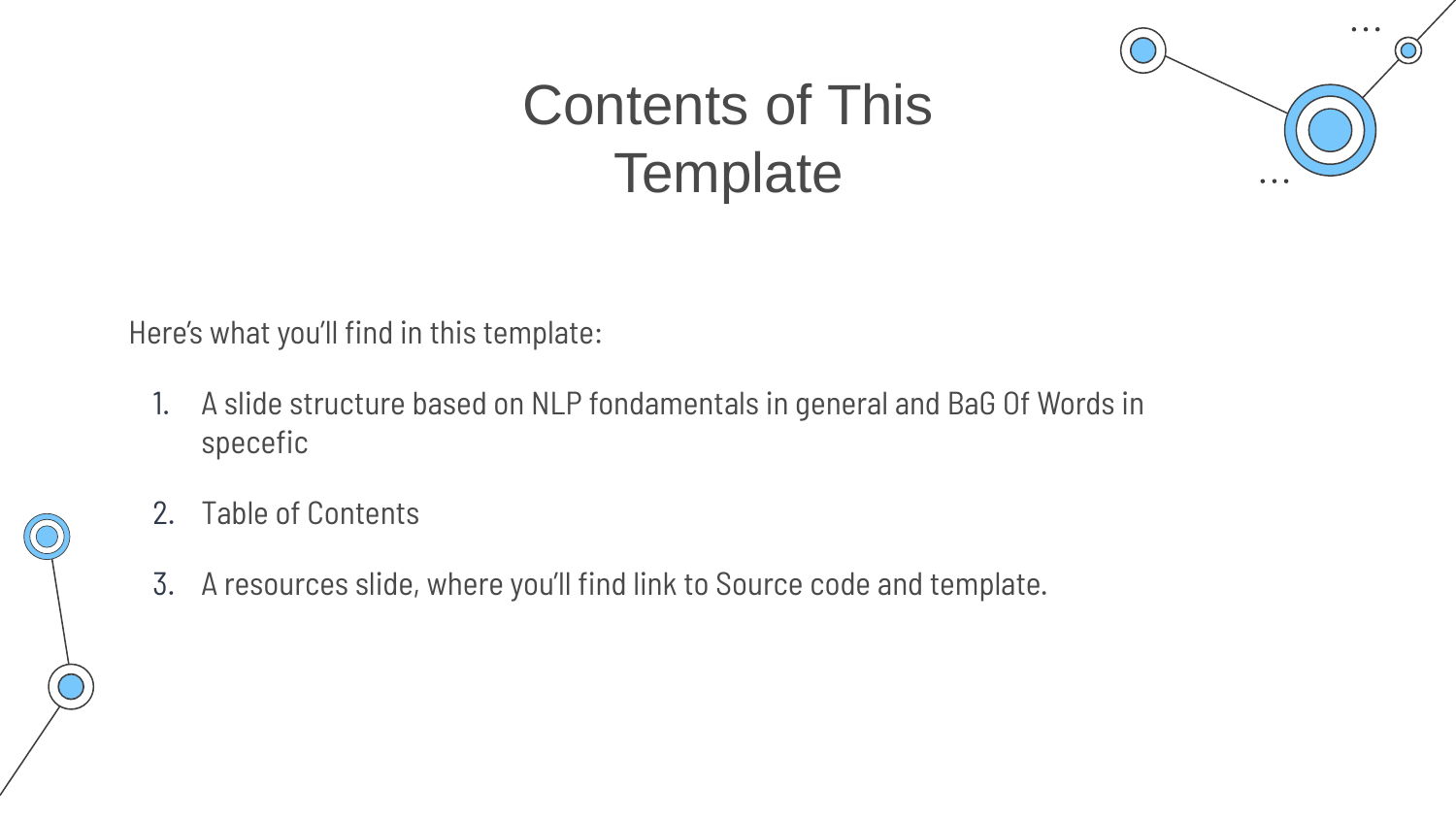

# Contents of This Template
Here’s what you’ll find in this template:
A slide structure based on NLP fondamentals in general and BaG Of Words in specefic
Table of Contents
A resources slide, where you’ll find link to Source code and template.